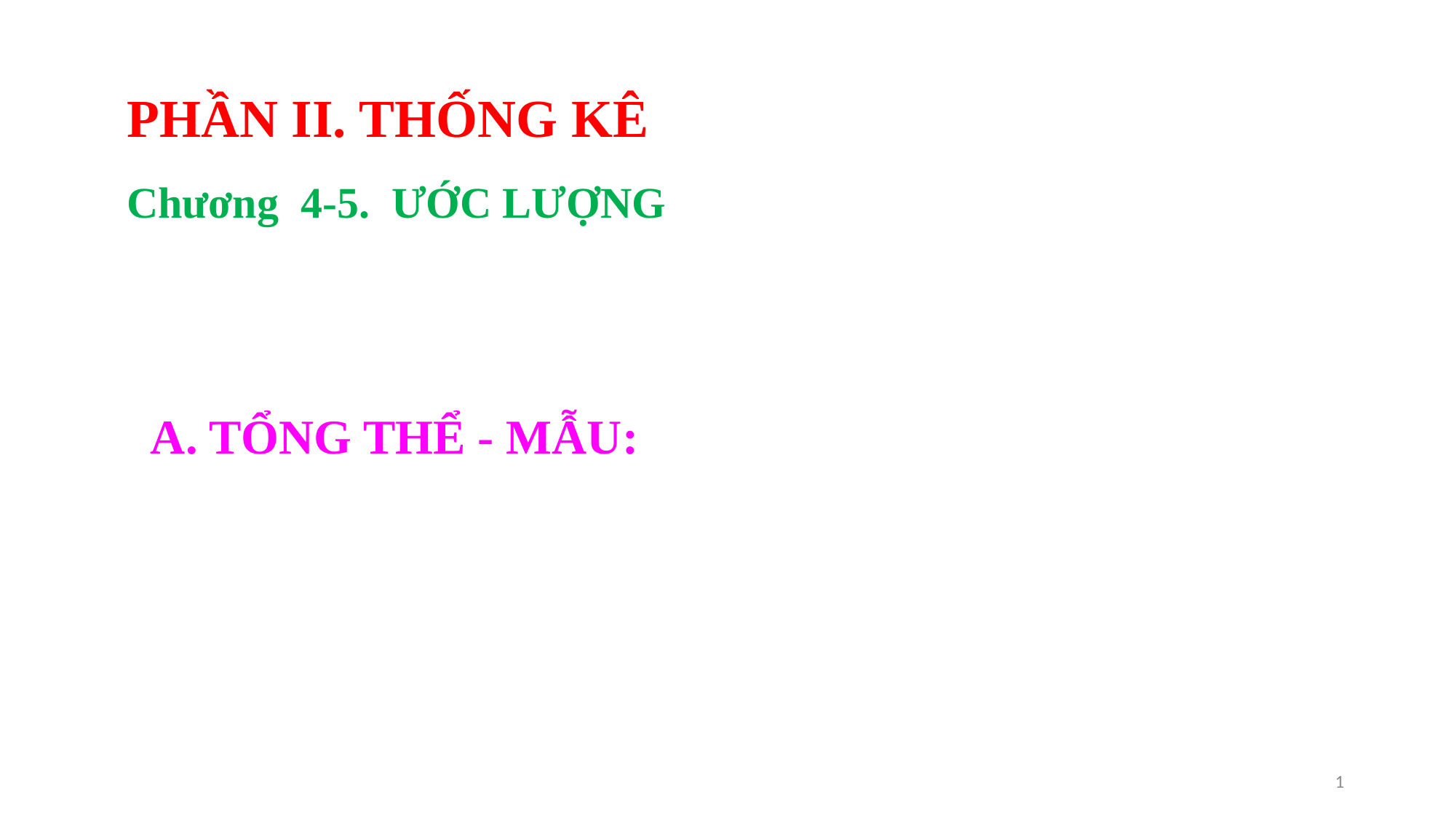

# PHẦN II. THỐNG KÊ Chương  4-5.  ƯỚC LƯỢNG
A. TỔNG THỂ - MẪU:
1